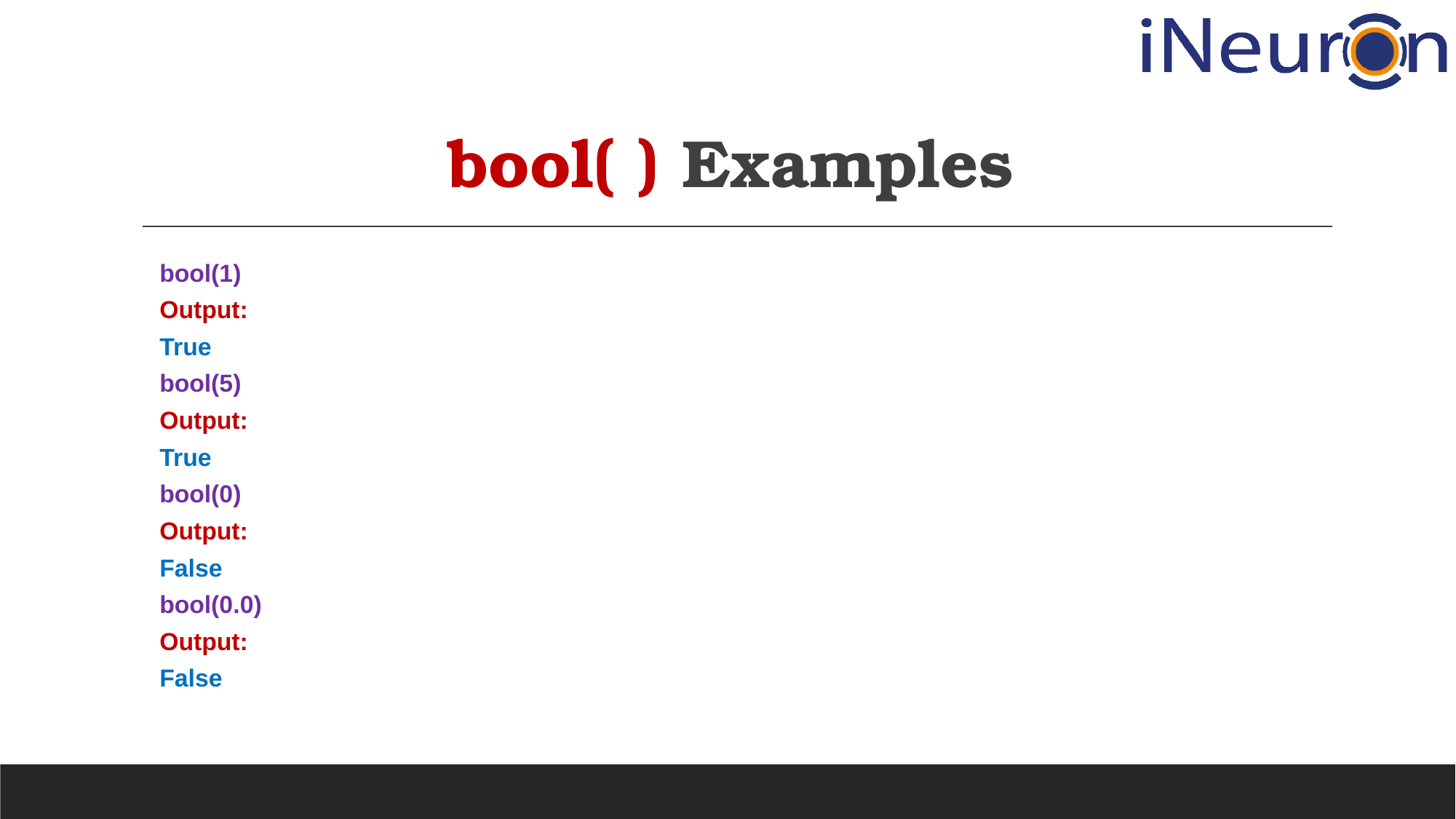

# bool( ) Examples
bool(1)
Output:
True
bool(5)
Output:
True
bool(0)
Output:
False
bool(0.0)
Output:
False